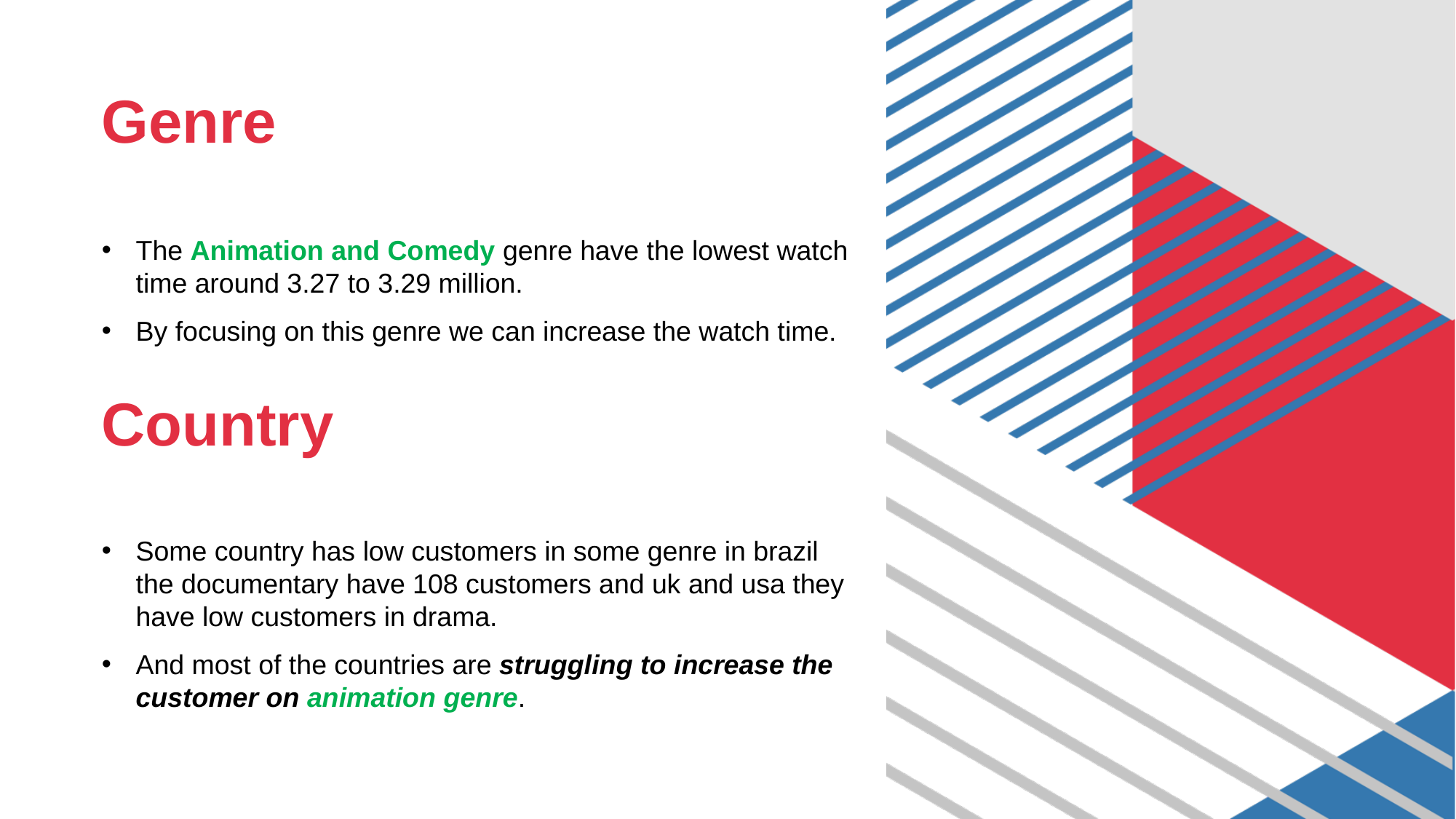

# Genre
The Animation and Comedy genre have the lowest watch time around 3.27 to 3.29 million.
By focusing on this genre we can increase the watch time.
Country
Some country has low customers in some genre in brazil the documentary have 108 customers and uk and usa they have low customers in drama.
And most of the countries are struggling to increase the customer on animation genre.